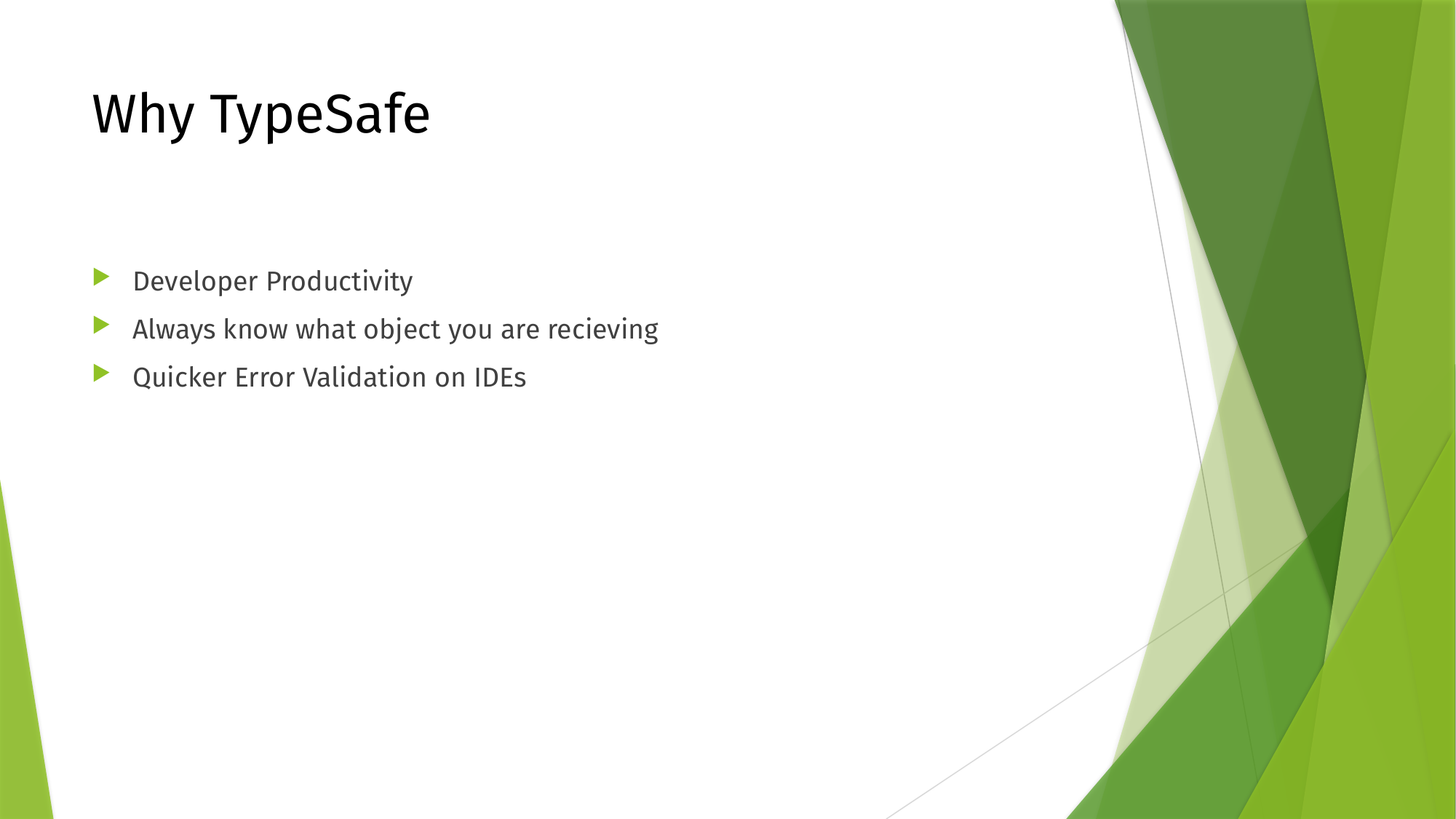

# Why TypeSafe
Developer Productivity
Always know what object you are recieving
Quicker Error Validation on IDEs